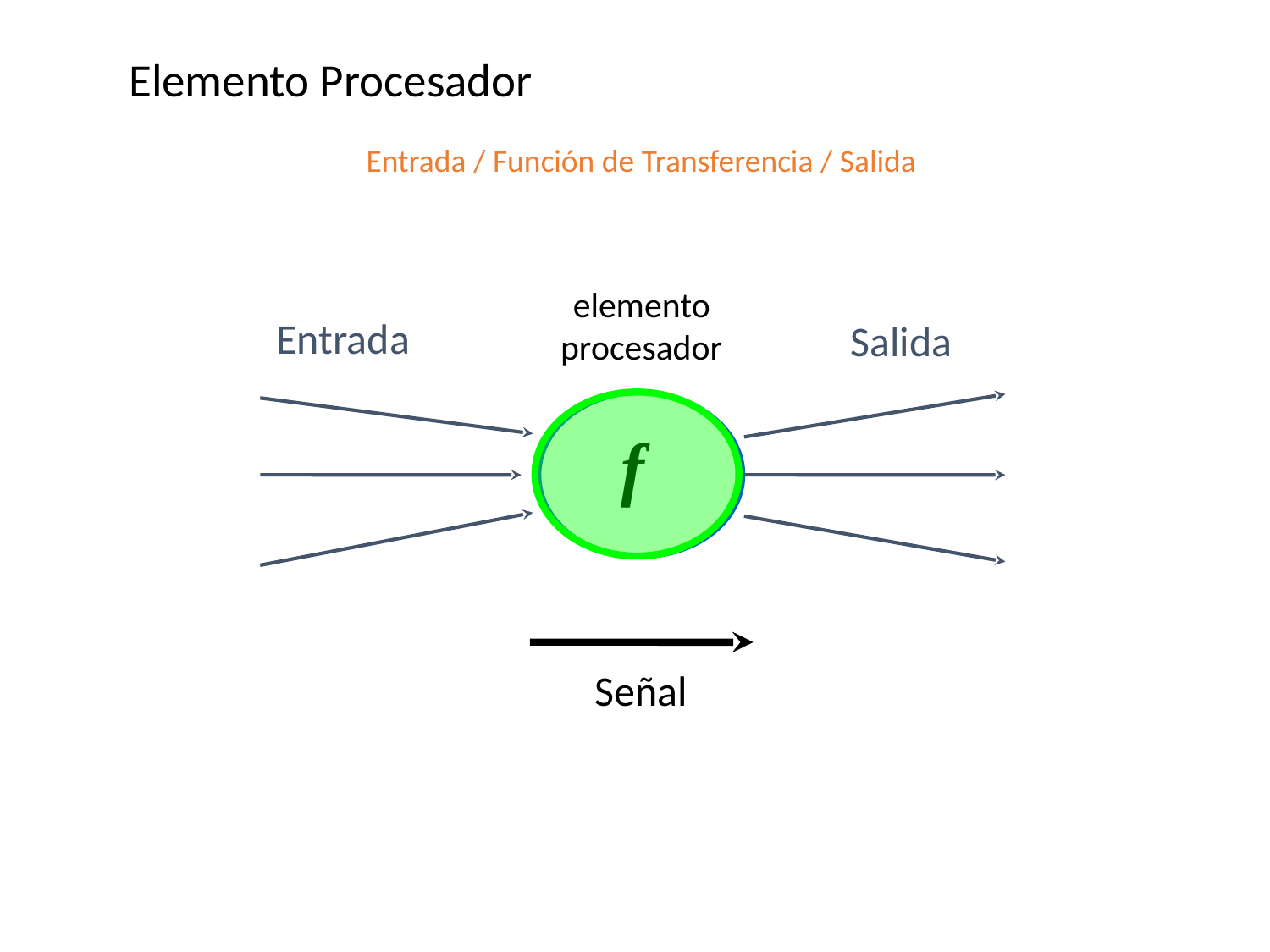

# Elemento Procesador
Entrada / Función de Transferencia / Salida
elemento
procesador
Entrada
Salida

f

Señal